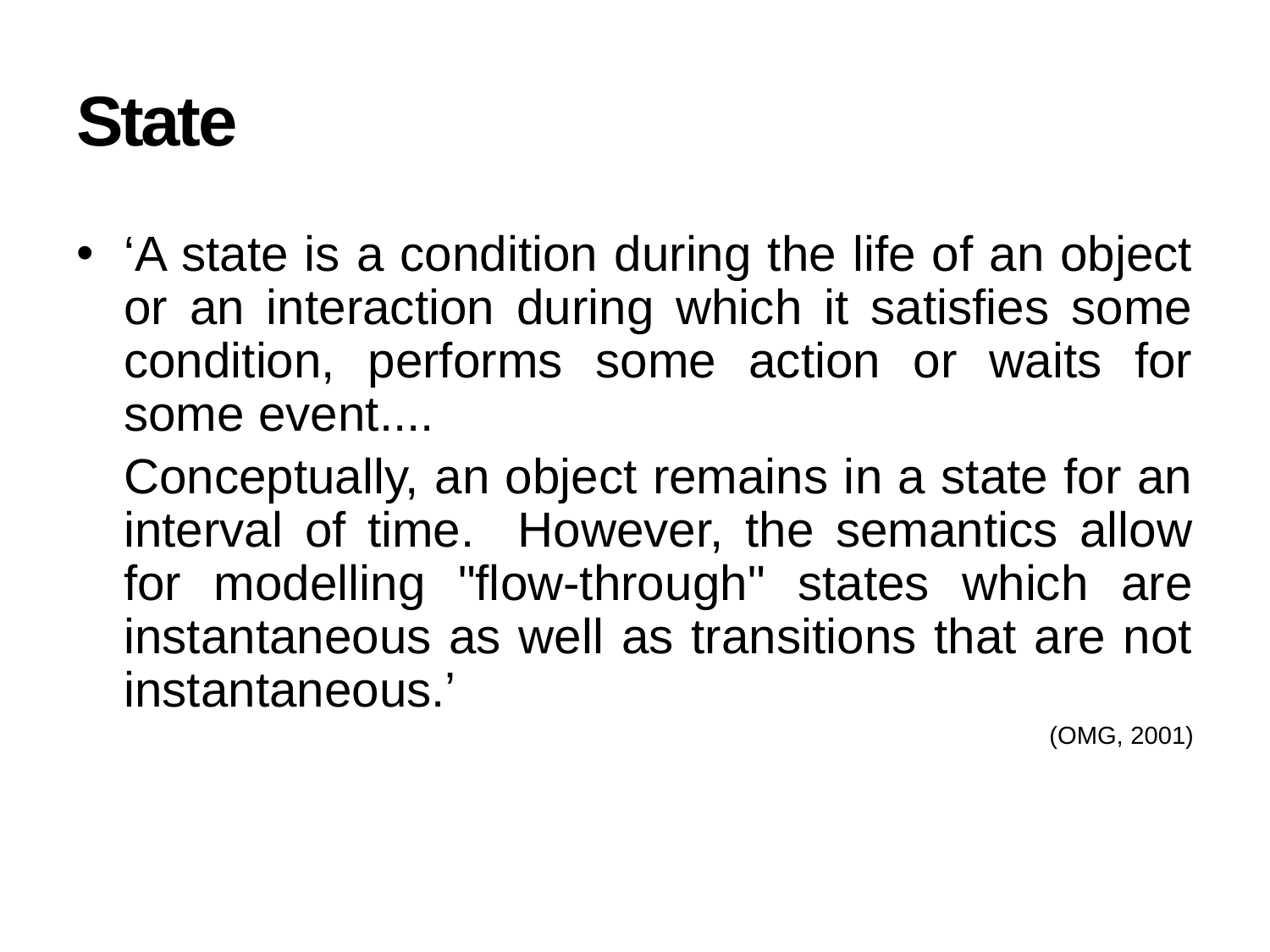

# State
‘A state is a condition during the life of an object or an interaction during which it satisfies some condition, performs some action or waits for some event....
	Conceptually, an object remains in a state for an interval of time.  However, the semantics allow for modelling "flow-through" states which are instantaneous as well as transitions that are not instantaneous.’
(OMG, 2001)